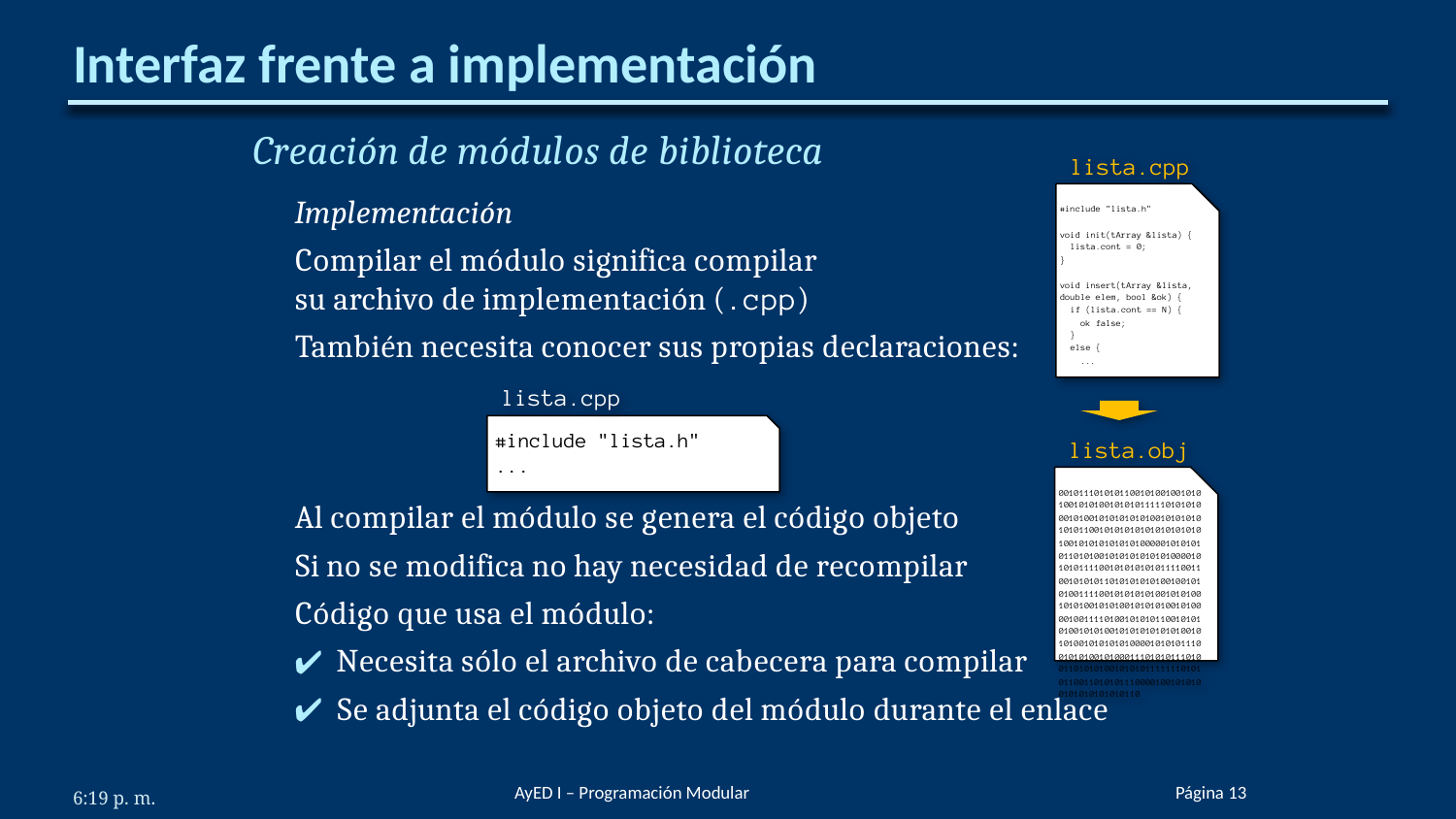

# Interfaz frente a implementación
Creación de módulos de biblioteca
Implementación
Compilar el módulo significa compilar
su archivo de implementación (.cpp)
También necesita conocer sus propias declaraciones:

Al compilar el módulo se genera el código objeto
Si no se modifica no hay necesidad de recompilar
Código que usa el módulo:
Necesita sólo el archivo de cabecera para compilar
Se adjunta el código objeto del módulo durante el enlace

lista.cpp
#include "lista.h"

void init(tArray &lista) {
  lista.cont = 0;
}

void insert(tArray &lista, double elem, bool &ok) {
  if (lista.cont == N) {
    ok false;
  }
  else {
    ...
lista.cpp
#include "lista.h"
...

lista.obj
00101110101011001010010010101001010100101010111110101010001010010101010101001010101010101100101010101010101010101001010101010101000001010101011010100101010101010100001010101111001010101010111100110010101011010101010100100101010011110010101010100101010010101001010100101010100101000010011110100101010110010101010010101001010101010101001010100101010101000010101011100101010010100011101010111010011010101001010101111111010101100110101011100001001010100101010101010110
AyED I – Programación Modular
Página 13
6:19 p. m.